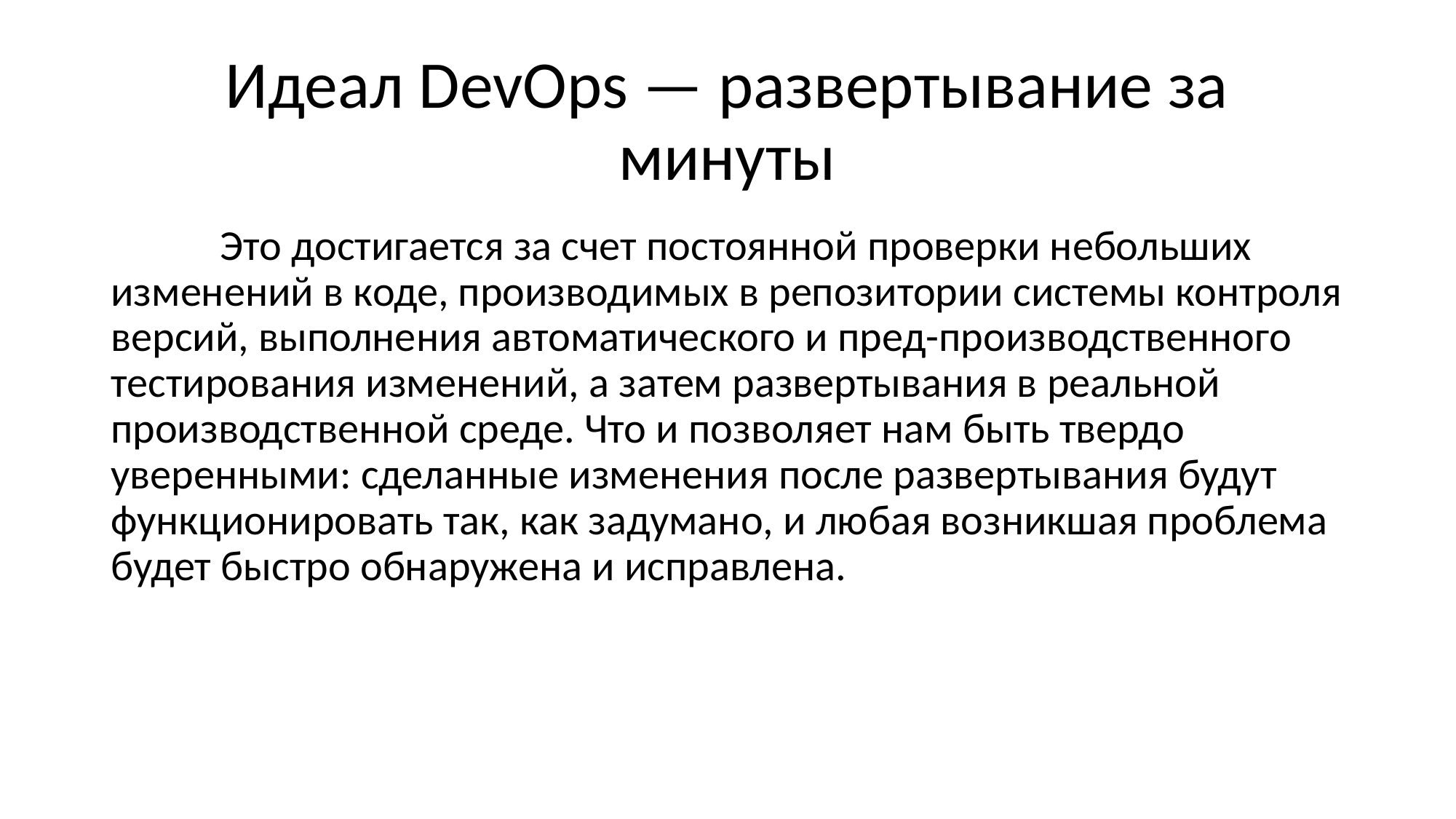

# Идеал DevOps — развертывание за минуты
	Это достигается за счет постоянной проверки небольших изменений в коде, производимых в репозитории системы контроля версий, выполнения автоматического и пред-производственного тестирования изменений, а затем развертывания в реальной производственной среде. Что и позволяет нам быть твердо уверенными: сделанные изменения после развертывания будут функционировать так, как задумано, и любая возникшая проблема будет быстро обнаружена и исправлена.